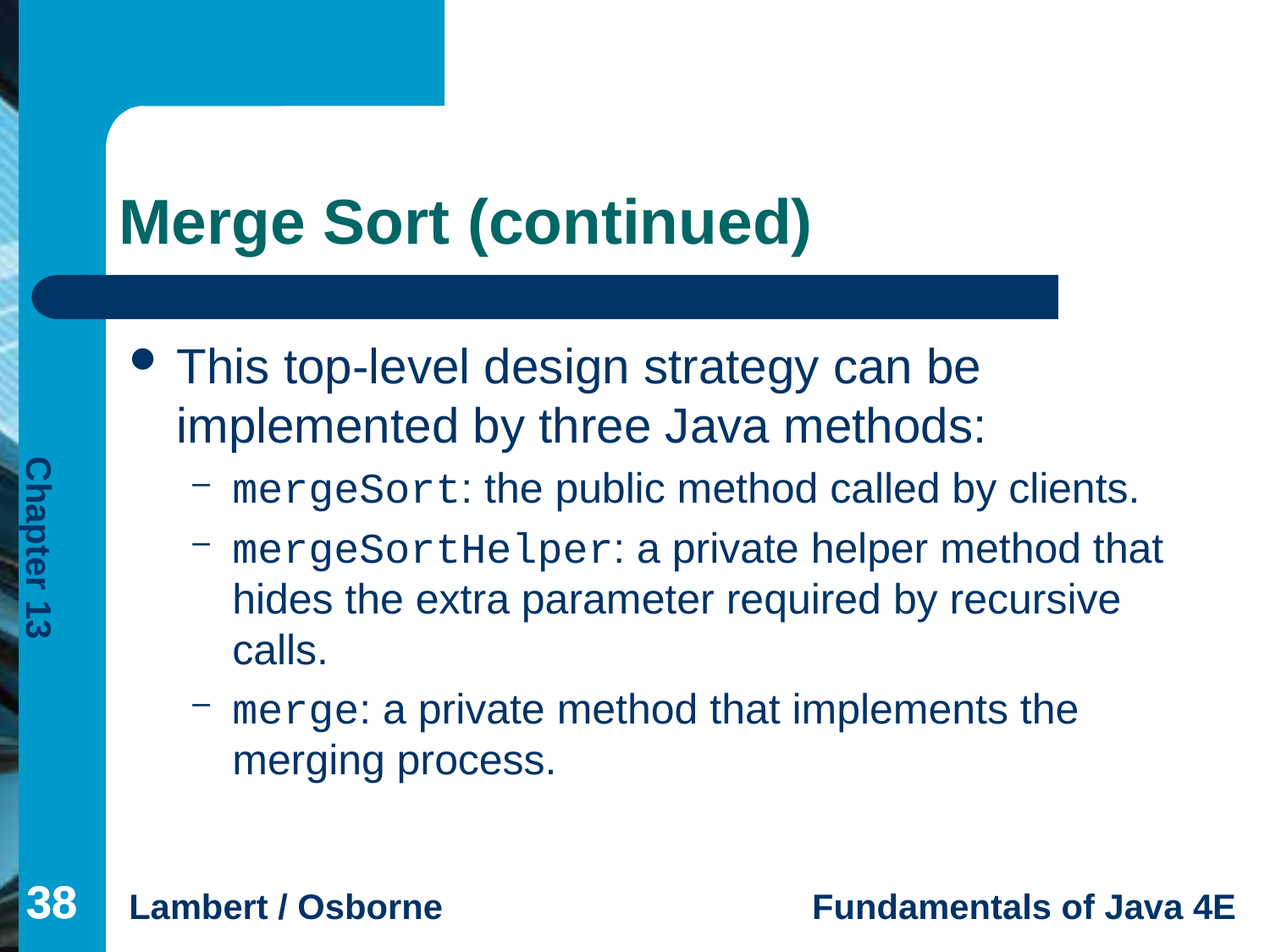

# Merge Sort (continued)
This top-level design strategy can be implemented by three Java methods:
mergeSort: the public method called by clients.
mergeSortHelper: a private helper method that hides the extra parameter required by recursive calls.
merge: a private method that implements the merging process.
38
38
38